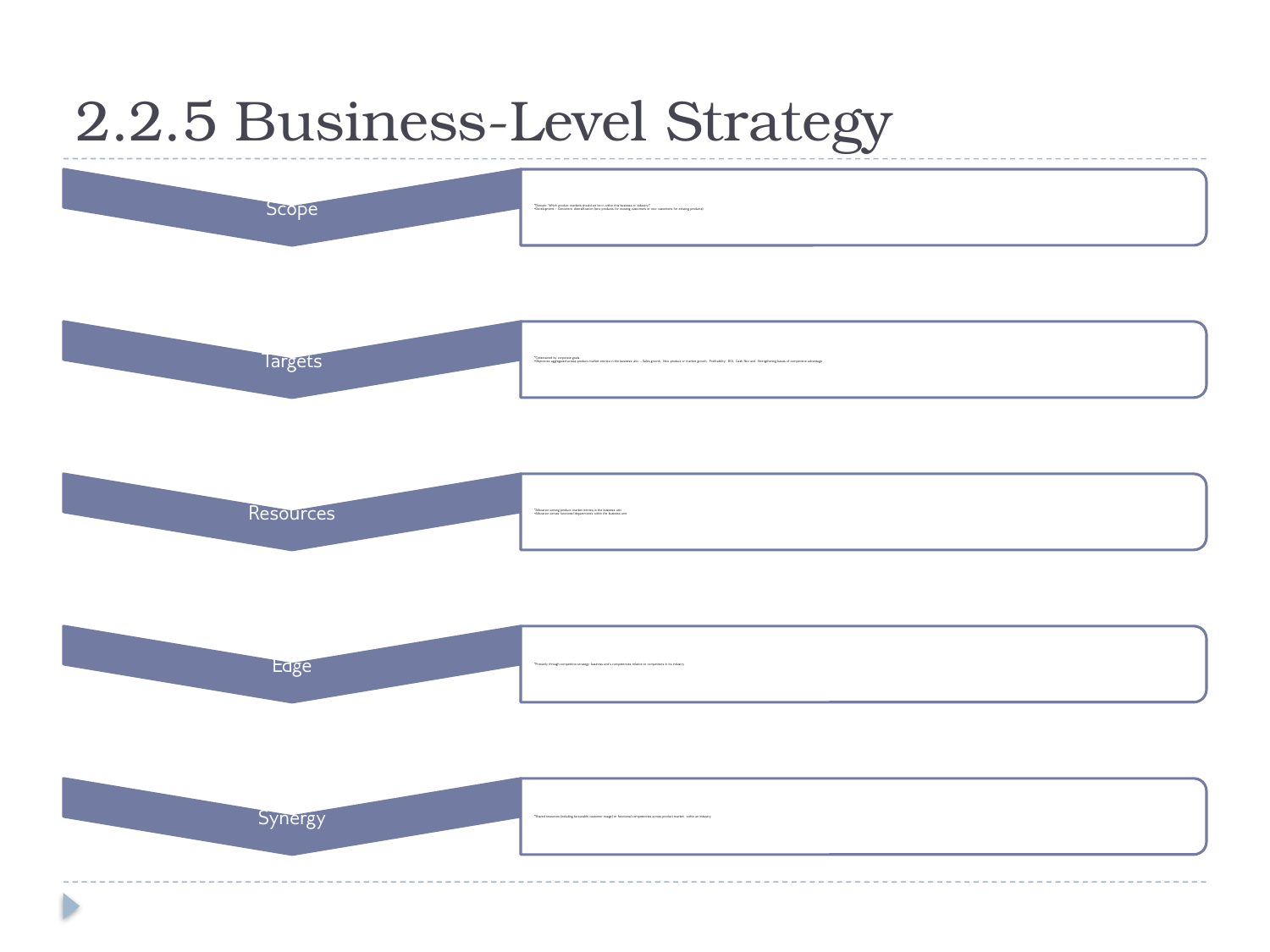

# 2.2.5 Business-Level Strategy
Scope
Domain: ‘Which product markets should we be in within this business or industry?’
Development :  Concentric diversification (new products for existing customers or new customers for existing products)
Targets
Constrained by corporate goals
Resources
Allocation among product-market entries in the business unit
Allocation across functional departments within the business unit
Edge
Synergy
Primarily through competitive strategy; business unit’s competencies relative to competitors in its industry
Shared resources (including favourable customer image) or functional competencies across product market  within an industry
Objectives aggregated across product-market entries in the business unit: – Sales growth,  New product or market growth,  Profitability,  ROI,  Cash flow and  Strengthening bases of competitive advantage